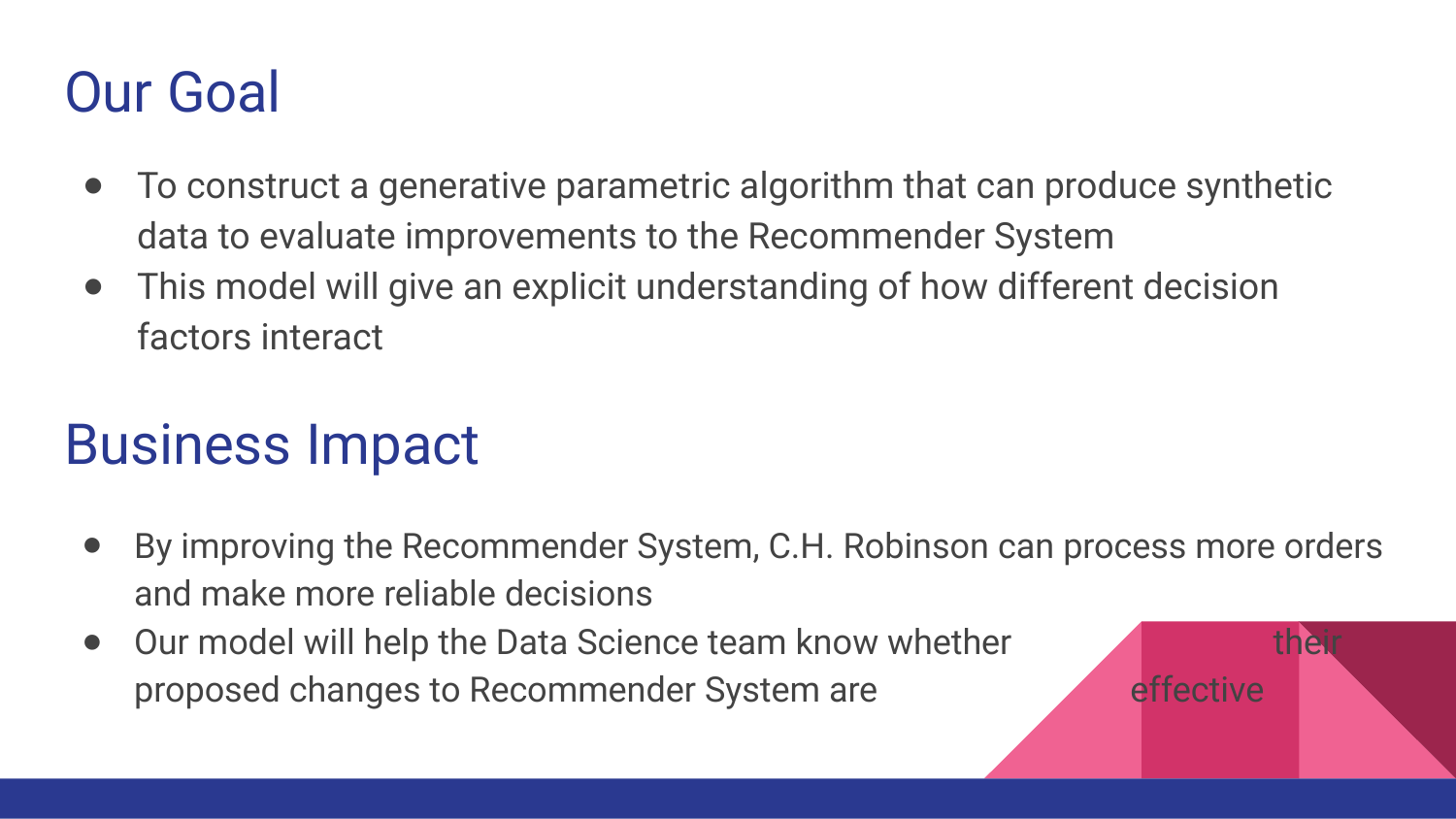

# Our Goal
To construct a generative parametric algorithm that can produce synthetic data to evaluate improvements to the Recommender System
This model will give an explicit understanding of how different decision factors interact
Business Impact
By improving the Recommender System, C.H. Robinson can process more orders and make more reliable decisions
Our model will help the Data Science team know whether                              their proposed changes to Recommender System are                             effective